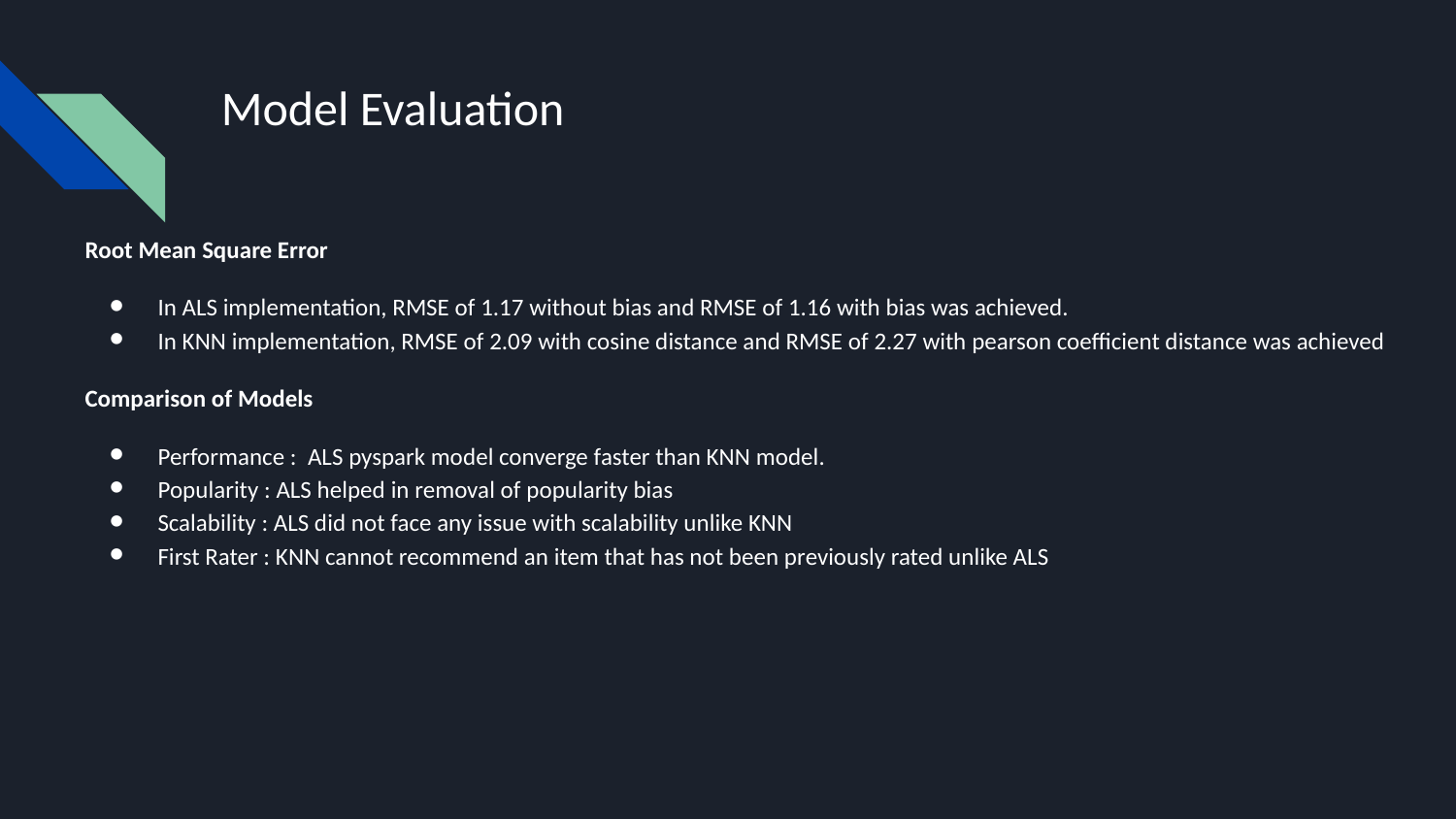

# Model Evaluation
Root Mean Square Error
In ALS implementation, RMSE of 1.17 without bias and RMSE of 1.16 with bias was achieved.
In KNN implementation, RMSE of 2.09 with cosine distance and RMSE of 2.27 with pearson coefficient distance was achieved
Comparison of Models
Performance :  ALS pyspark model converge faster than KNN model.
Popularity : ALS helped in removal of popularity bias
Scalability : ALS did not face any issue with scalability unlike KNN
First Rater : KNN cannot recommend an item that has not been previously rated unlike ALS